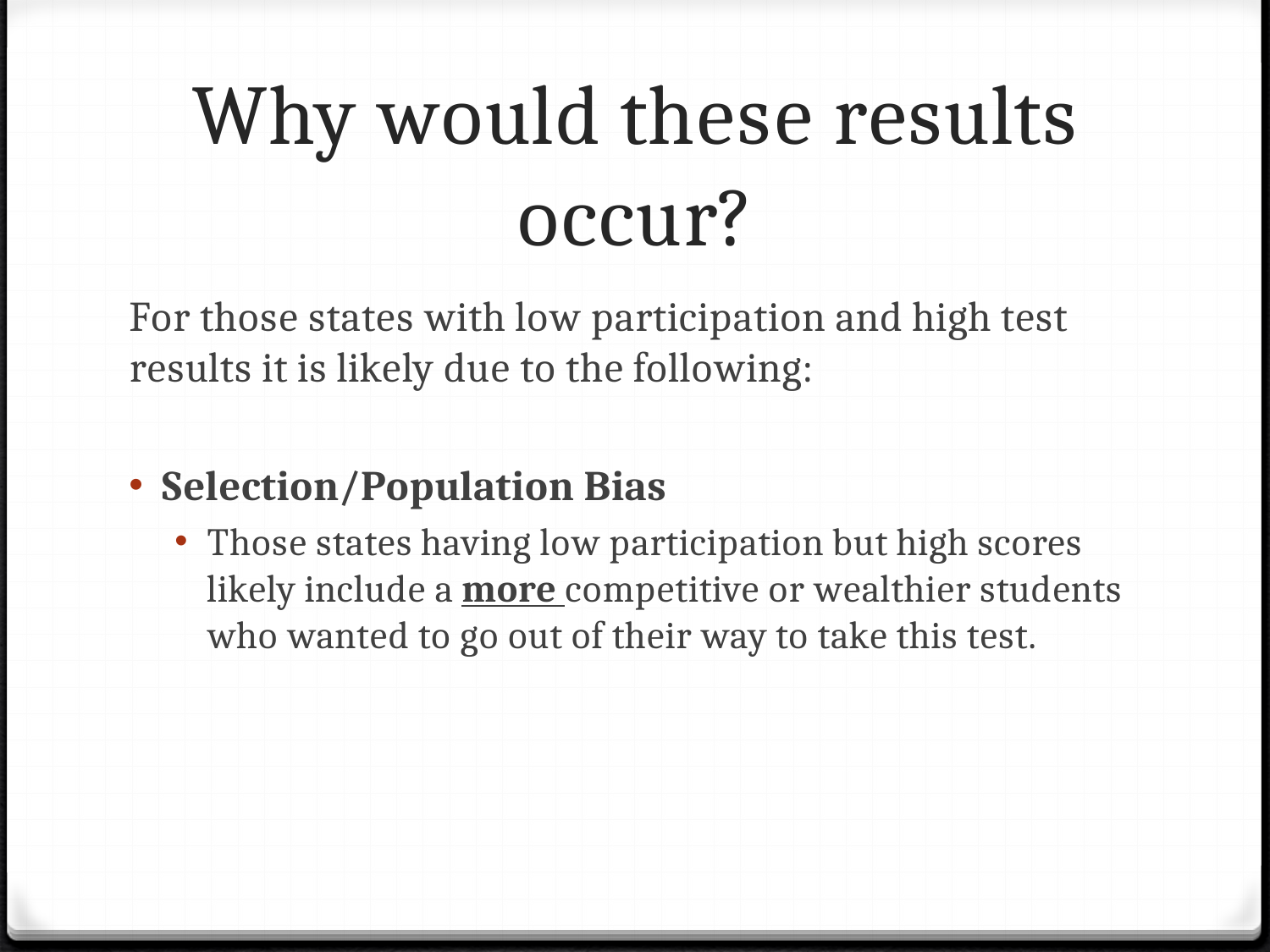

# Why would these results occur?
For those states with low participation and high test results it is likely due to the following:

Selection/Population Bias
Those states having low participation but high scores likely include a more competitive or wealthier students who wanted to go out of their way to take this test.